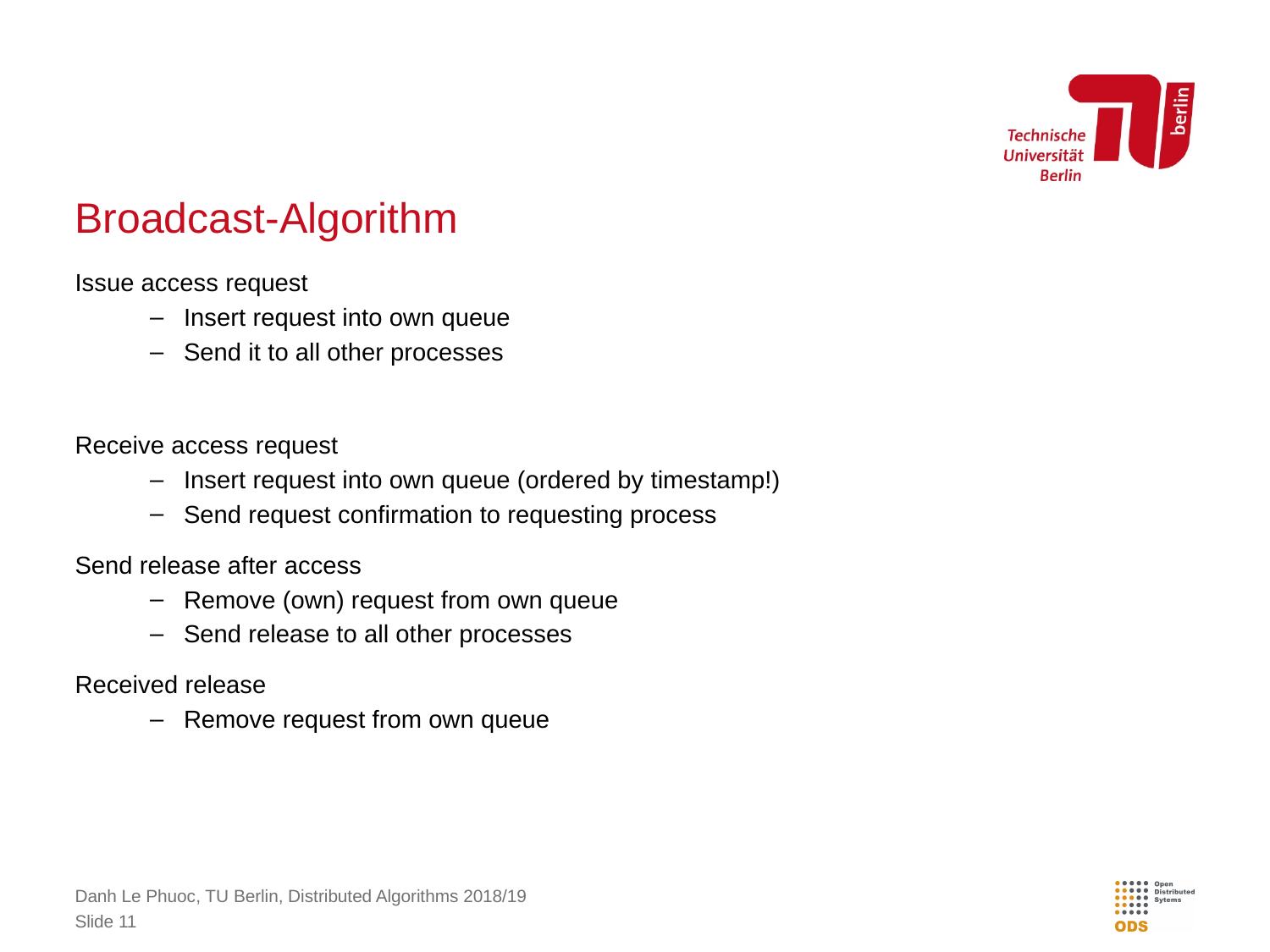

# Broadcast-Algorithm
Issue access request
Insert request into own queue
Send it to all other processes

Receive access request
Insert request into own queue (ordered by timestamp!)
Send request confirmation to requesting process

Send release after access
Remove (own) request from own queue
Send release to all other processes

Received release
Remove request from own queue
Danh Le Phuoc, TU Berlin, Distributed Algorithms 2018/19
Slide 11